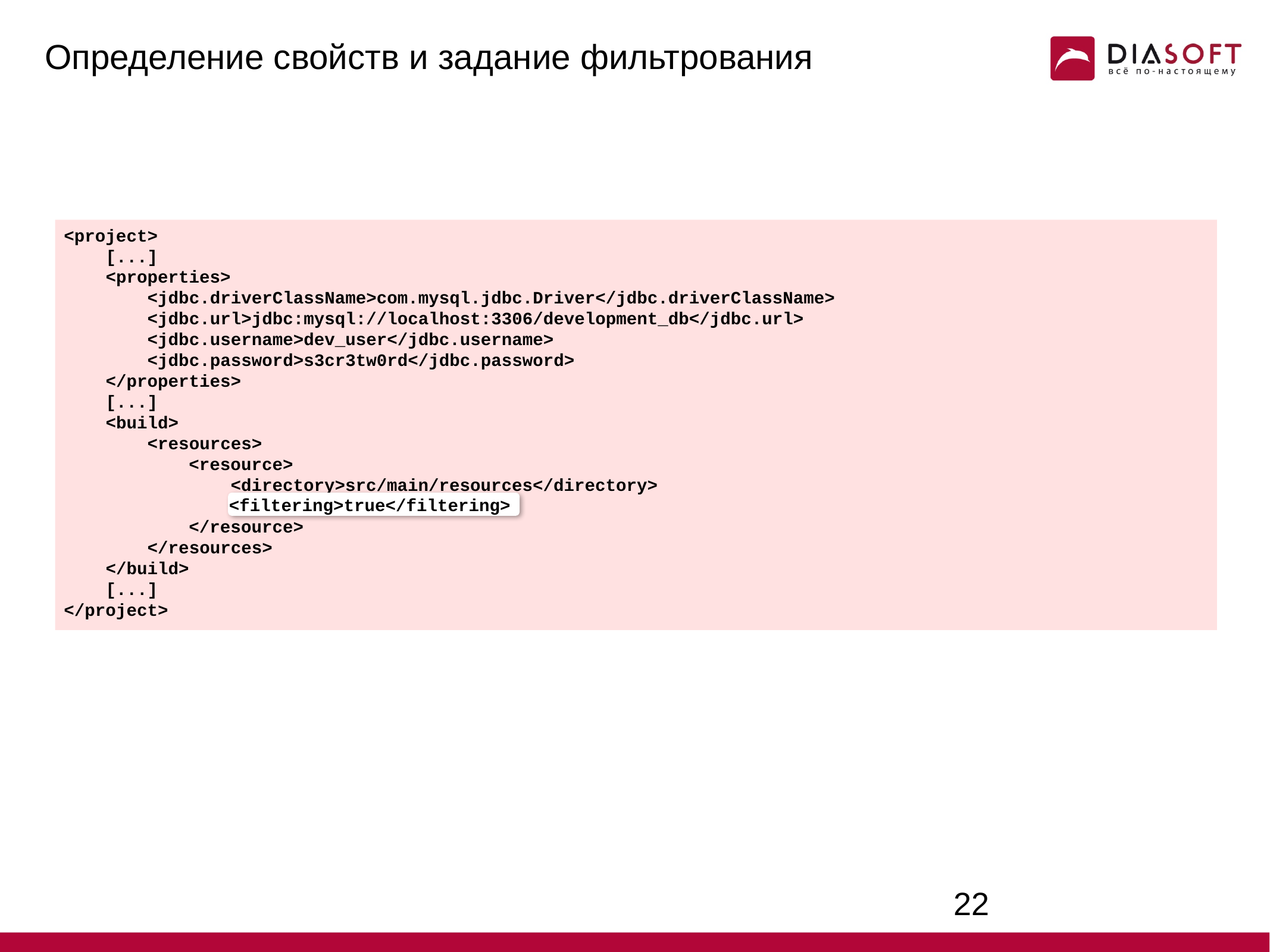

# Определение свойств и задание фильтрования
<project>
    [...]
    <properties>
        <jdbc.driverClassName>com.mysql.jdbc.Driver</jdbc.driverClassName>
        <jdbc.url>jdbc:mysql://localhost:3306/development_db</jdbc.url>
        <jdbc.username>dev_user</jdbc.username>
        <jdbc.password>s3cr3tw0rd</jdbc.password>
    </properties>
    [...]
    <build>
        <resources>
            <resource>
                <directory>src/main/resources</directory>
                <filtering>true</filtering>
            </resource>
        </resources>
    </build>
    [...]
</project>
<filtering>true</filtering>
22